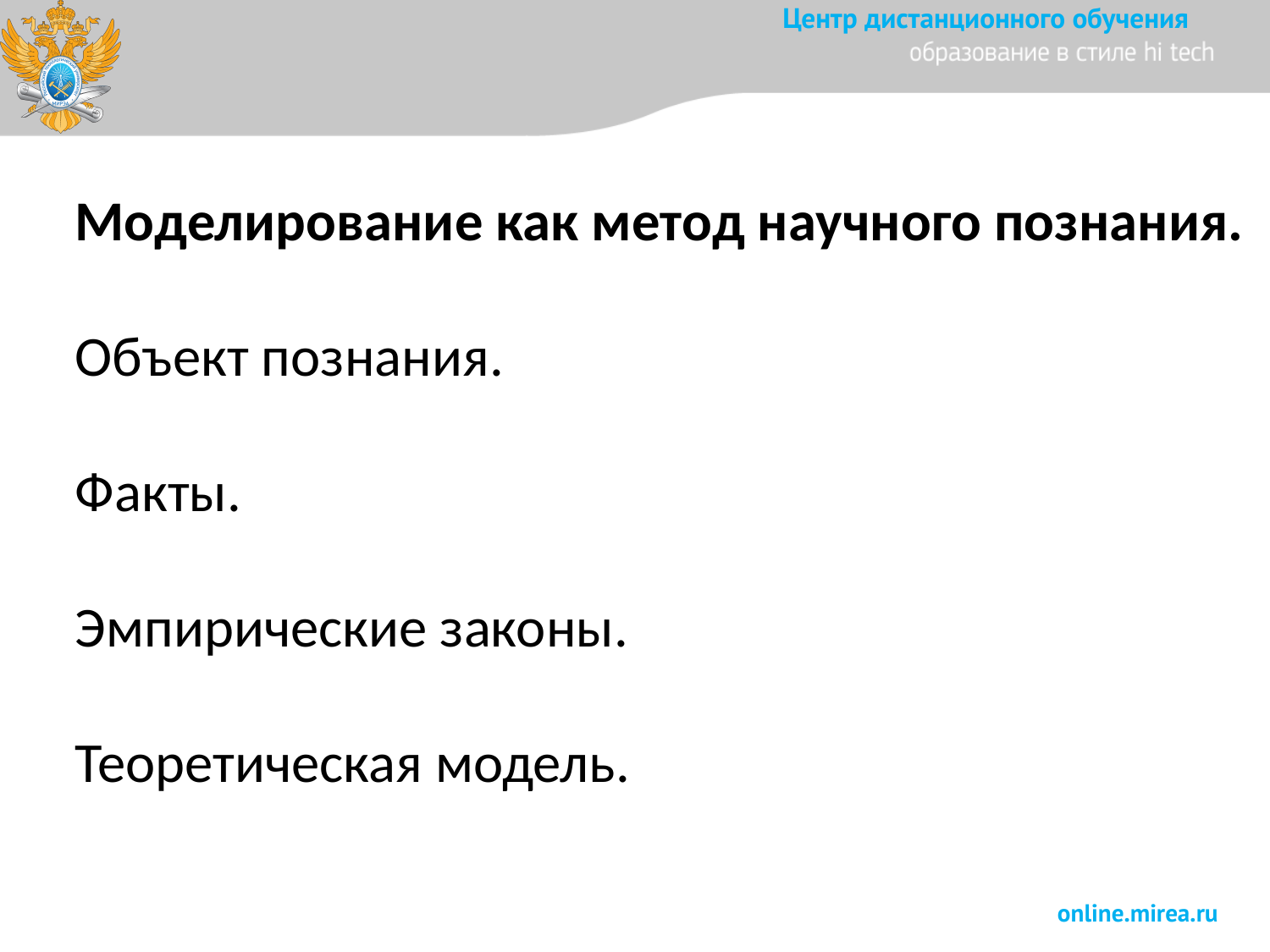

Моделирование как метод научного познания.

Объект познания.

Факты.

Эмпирические законы.

Теоретическая модель.